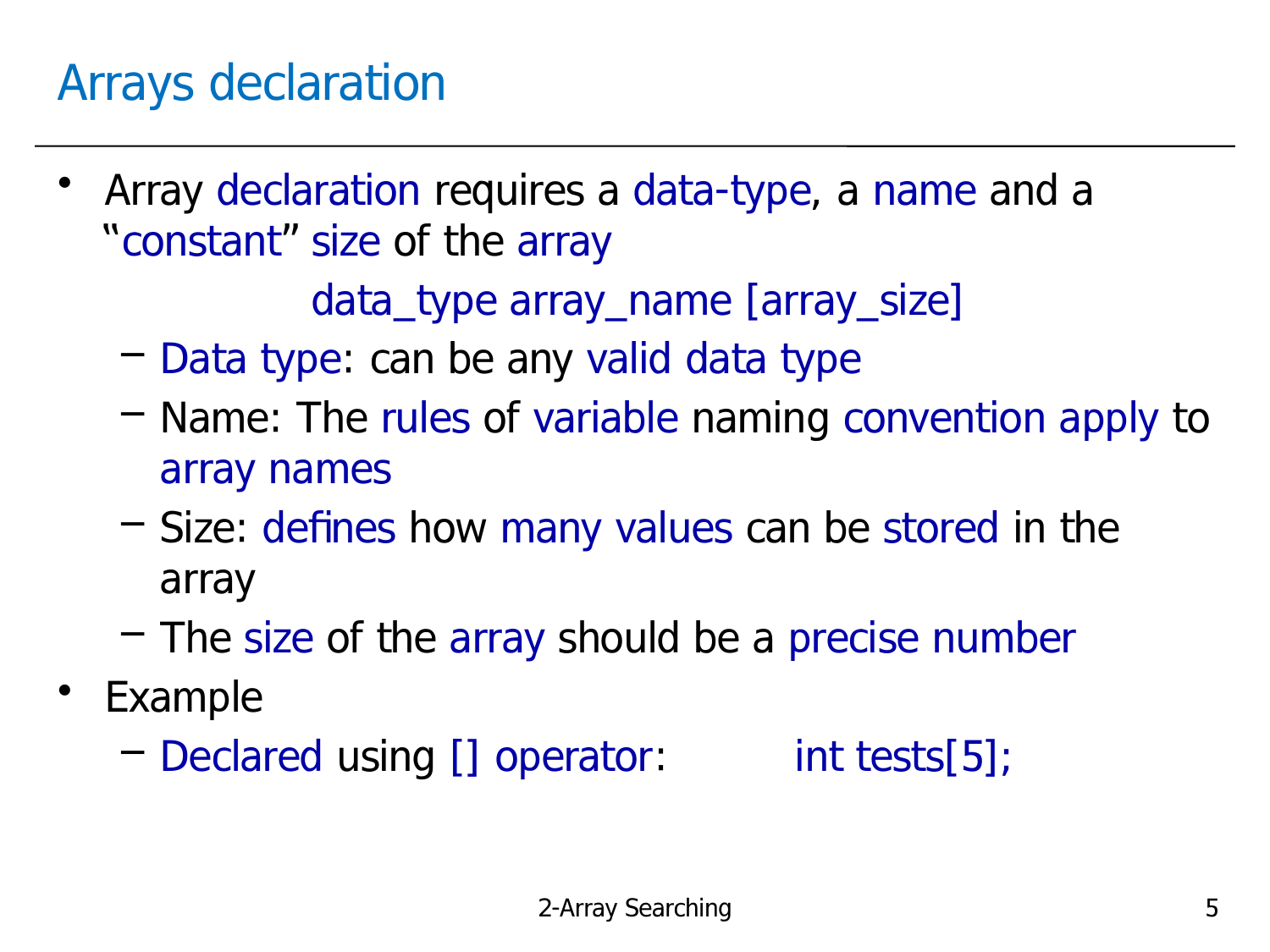

# Arrays declaration
Array declaration requires a data-type, a name and a “constant” size of the array
		data_type array_name [array_size]
Data type: can be any valid data type
Name: The rules of variable naming convention apply to array names
Size: defines how many values can be stored in the array
The size of the array should be a precise number
Example
Declared using [] operator: 	int tests[5];

2-Array Searching
5